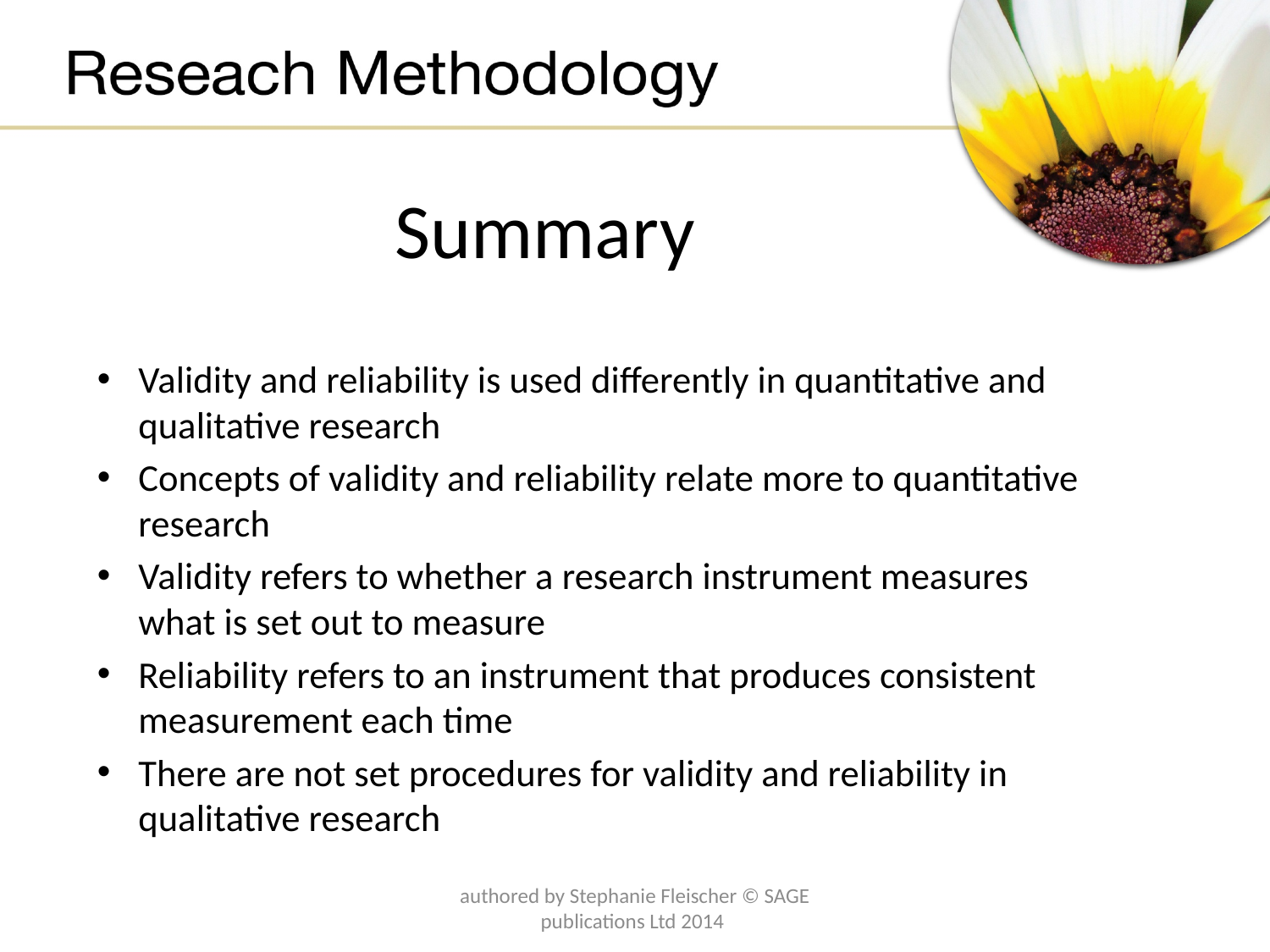

# Summary
Validity and reliability is used differently in quantitative and qualitative research
Concepts of validity and reliability relate more to quantitative research
Validity refers to whether a research instrument measures what is set out to measure
Reliability refers to an instrument that produces consistent measurement each time
There are not set procedures for validity and reliability in qualitative research

authored by Stephanie Fleischer © SAGE publications Ltd 2014